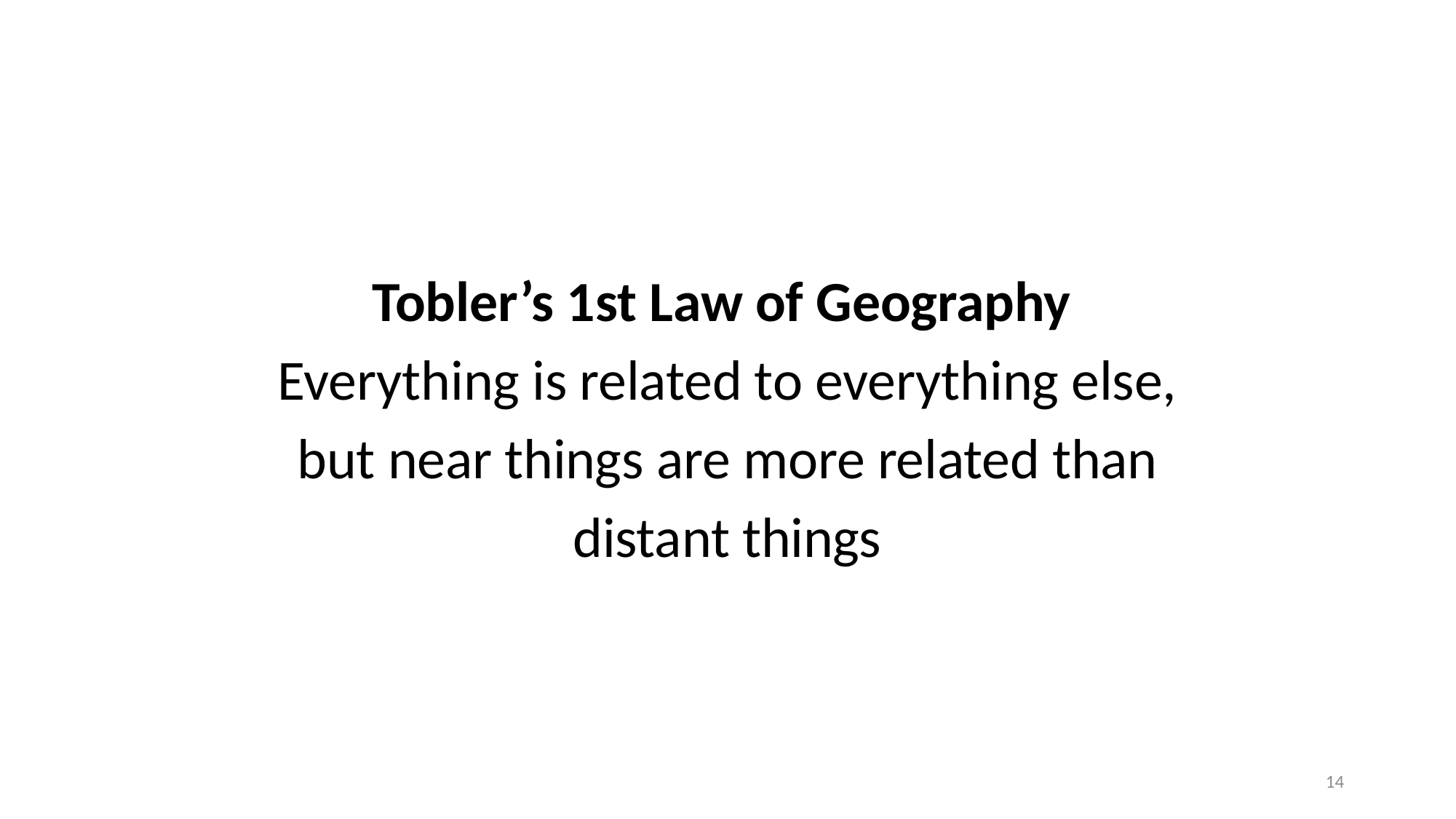

Tobler’s 1st Law of Geography  Everything is related to everything else,  but near things are more related than  distant things
14